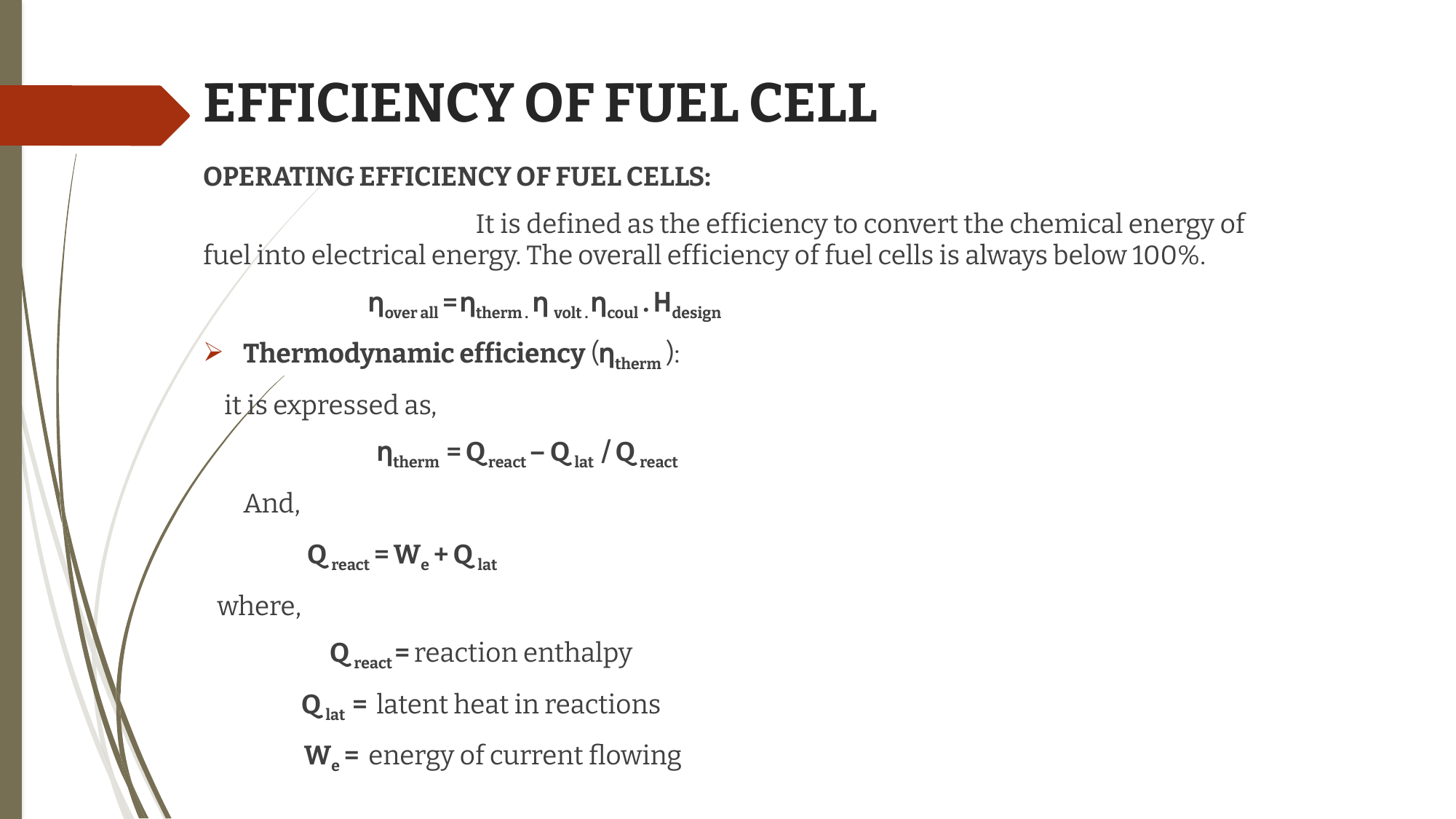

# EFFICIENCY OF FUEL CELL
OPERATING EFFICIENCY OF FUEL CELLS:
                                                       It is defined as the efficiency to convert the chemical energy of fuel into electrical energy. The overall efficiency of fuel cells is always below 100%.
                                   ηover all = ηtherm . η volt . ηcoul . Ηdesign
Thermodynamic efficiency (ηtherm ):
    it is expressed as,
                                 ηtherm  = Q react – Q lat  / Q react
             And,
                      Q react = We + Q lat
   where,
                        Q react = reaction enthalpy
                                    Q lat  =  latent heat in reactions
                                     We =  energy of current flowing